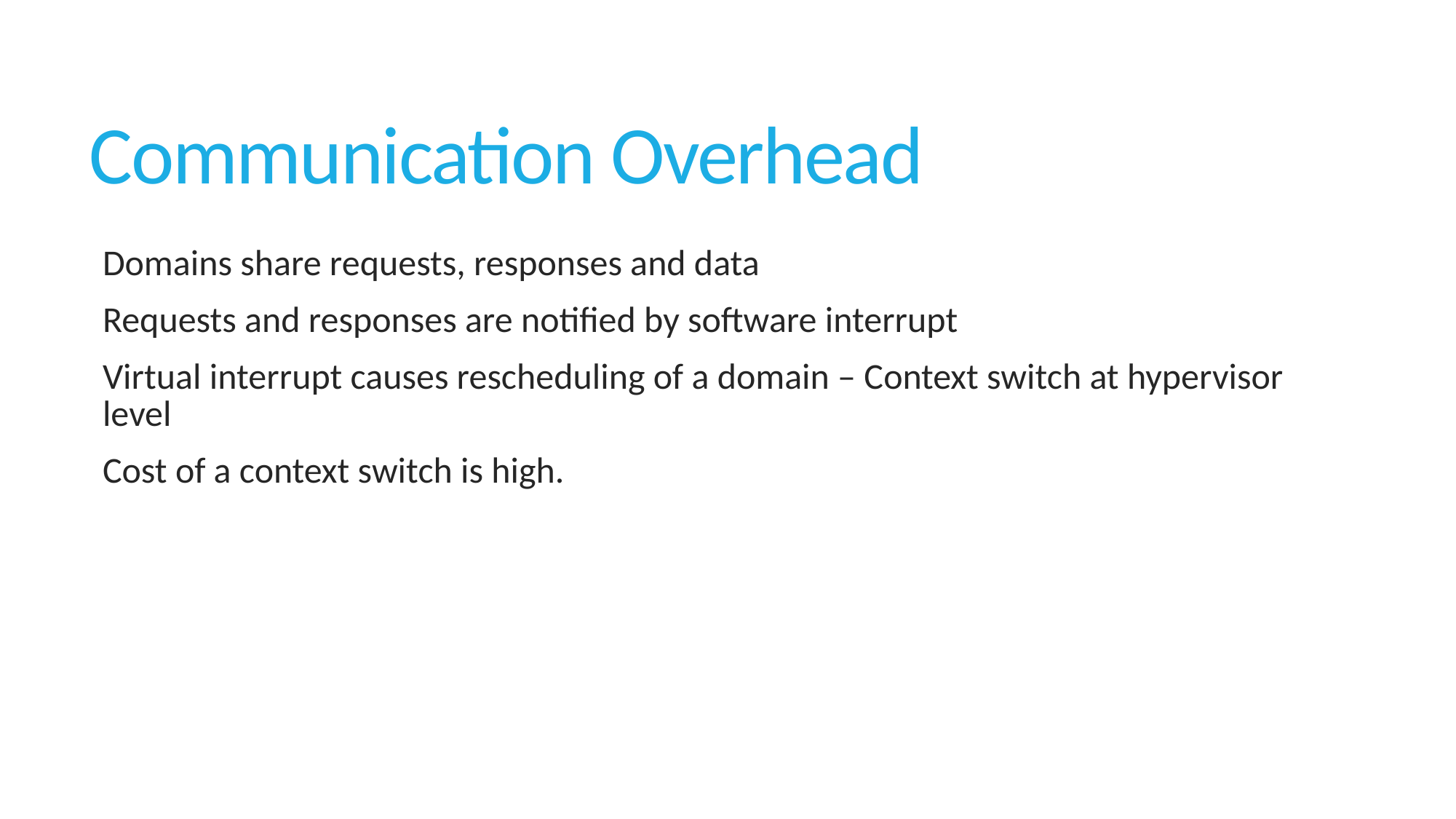

# Communication Overhead
Domains share requests, responses and data
Requests and responses are notified by software interrupt
Virtual interrupt causes rescheduling of a domain – Context switch at hypervisor level
Cost of a context switch is high.